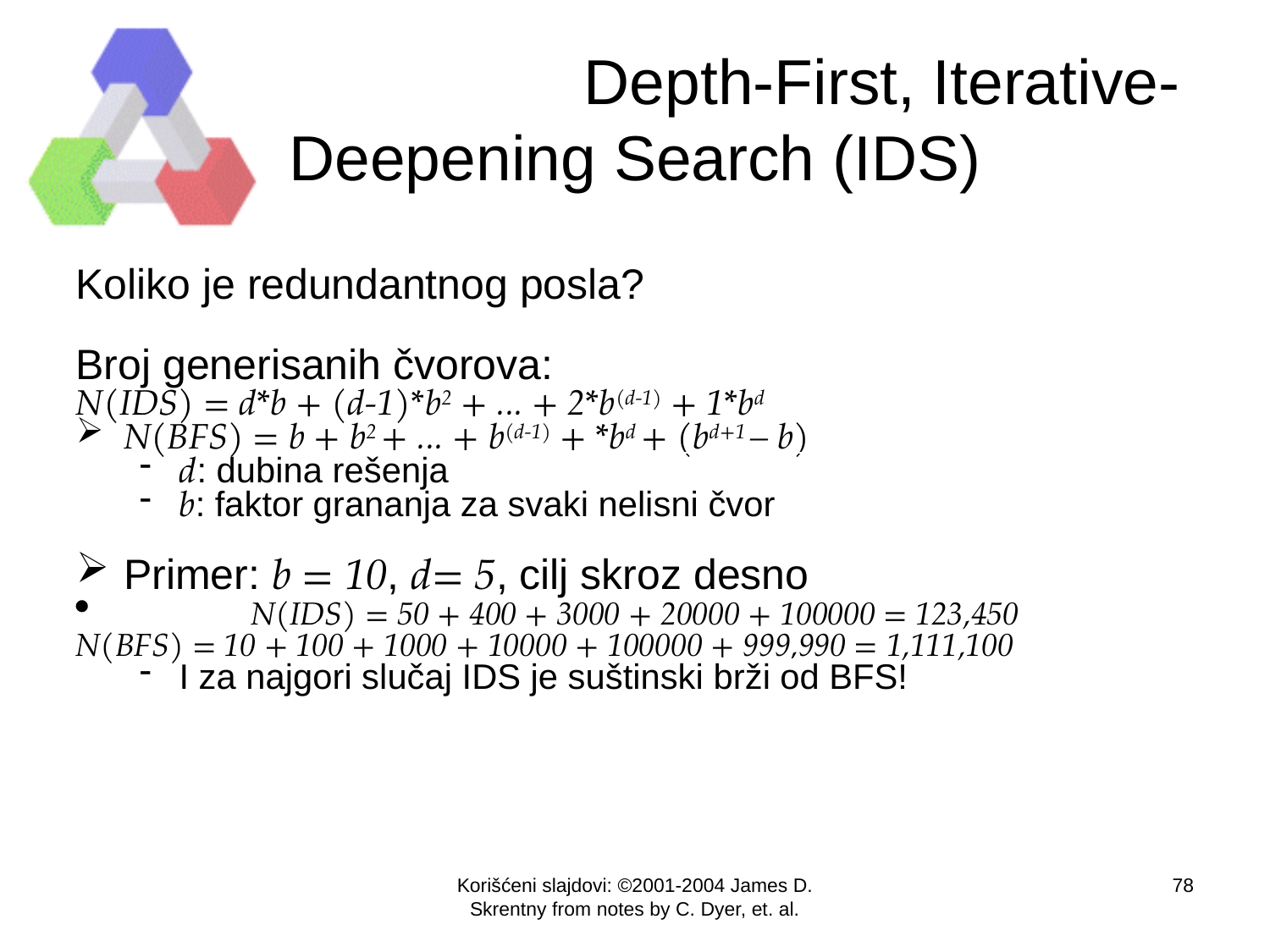

Depth-First, Iterative-
Deepening Search (IDS)

Koliko je redundantnog posla?

Broj generisanih čvorova:
N(IDS) = d*b + (d-1)*b2 + ... + 2*b(d-1) + 1*bd
N(BFS) = b + b2 + ... + b(d-1) + *bd + (bd+1 – b)
d: dubina rešenja
b: faktor grananja za svaki nelisni čvor

Primer: b = 10, d= 5, cilj skroz desno
	N(IDS) = 50 + 400 + 3000 + 20000 + 100000 = 123,450
N(BFS) = 10 + 100 + 1000 + 10000 + 100000 + 999,990 = 1,111,100
I za najgori slučaj IDS je suštinski brži od BFS!
Korišćeni slajdovi: ©2001-2004 James D. Skrentny from notes by C. Dyer, et. al.
78